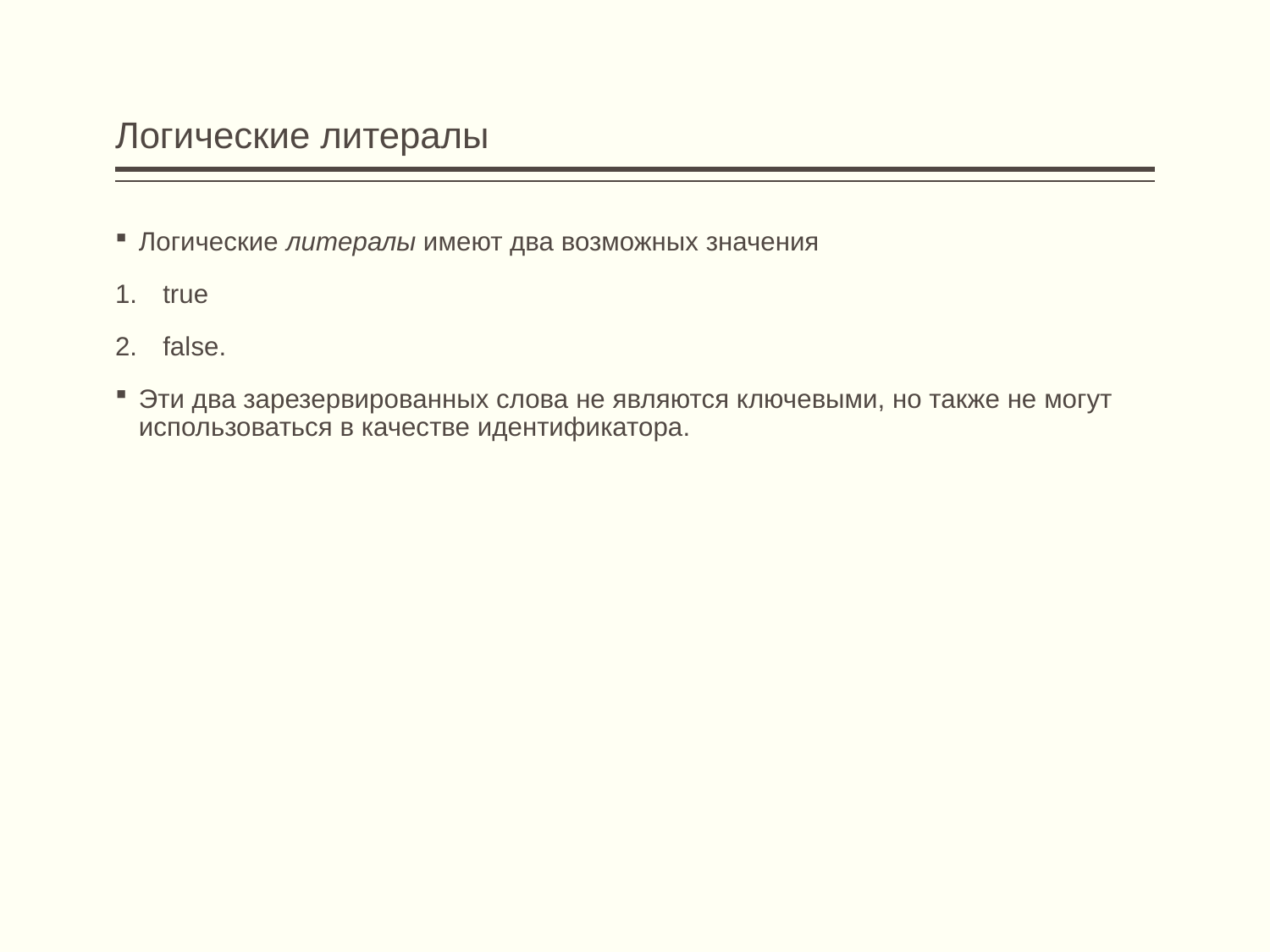

# Логические литералы
Логические литералы имеют два возможных значения
true
false.
Эти два зарезервированных слова не являются ключевыми, но также не могут использоваться в качестве идентификатора.